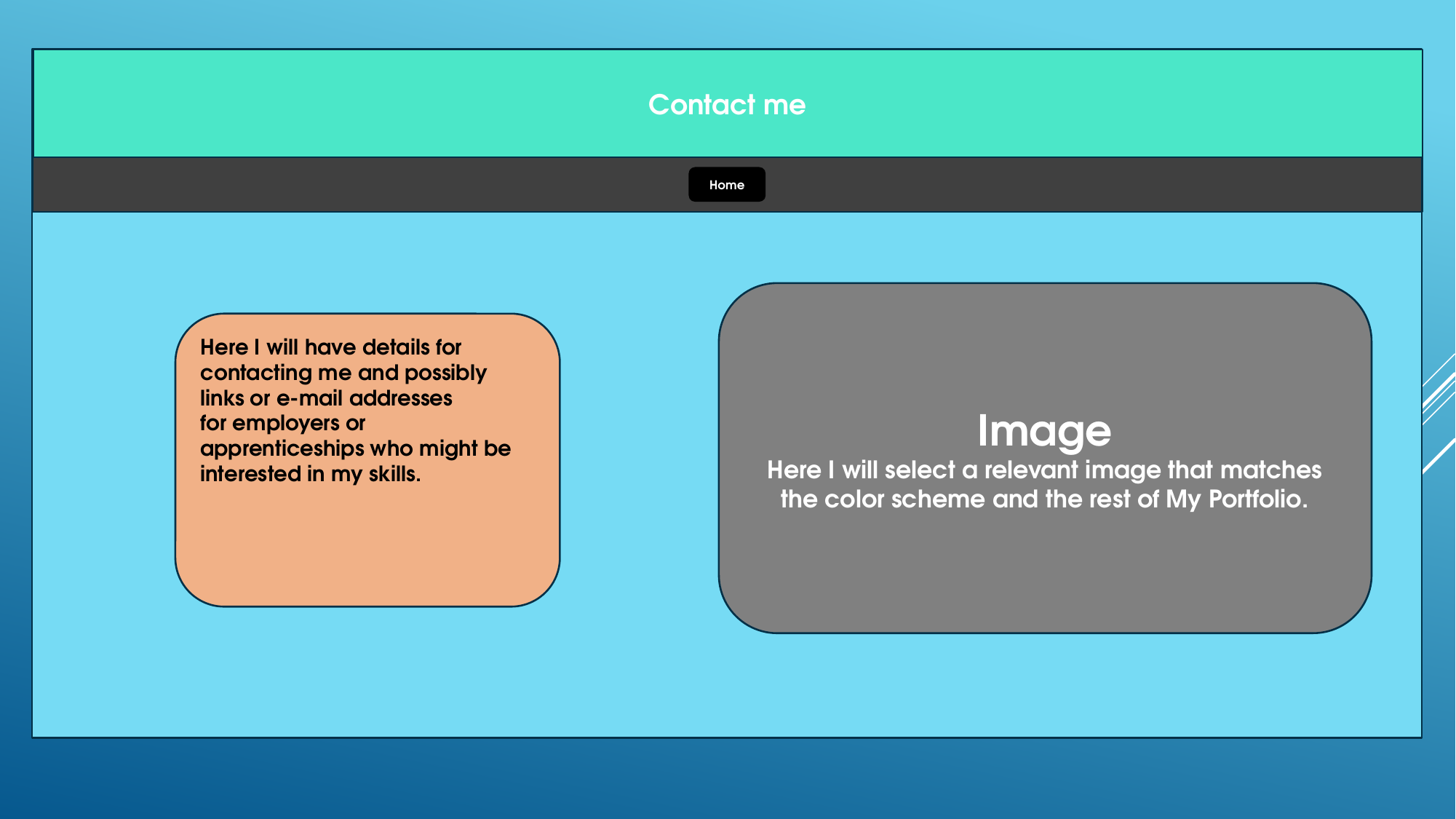

Contact me

Home
Image
Here I will select a relevant image that matches the color scheme and the rest of My Portfolio.
Here I will have details for contacting me and possibly links or e-mail addresses for employers or apprenticeships who might be interested in my skills.